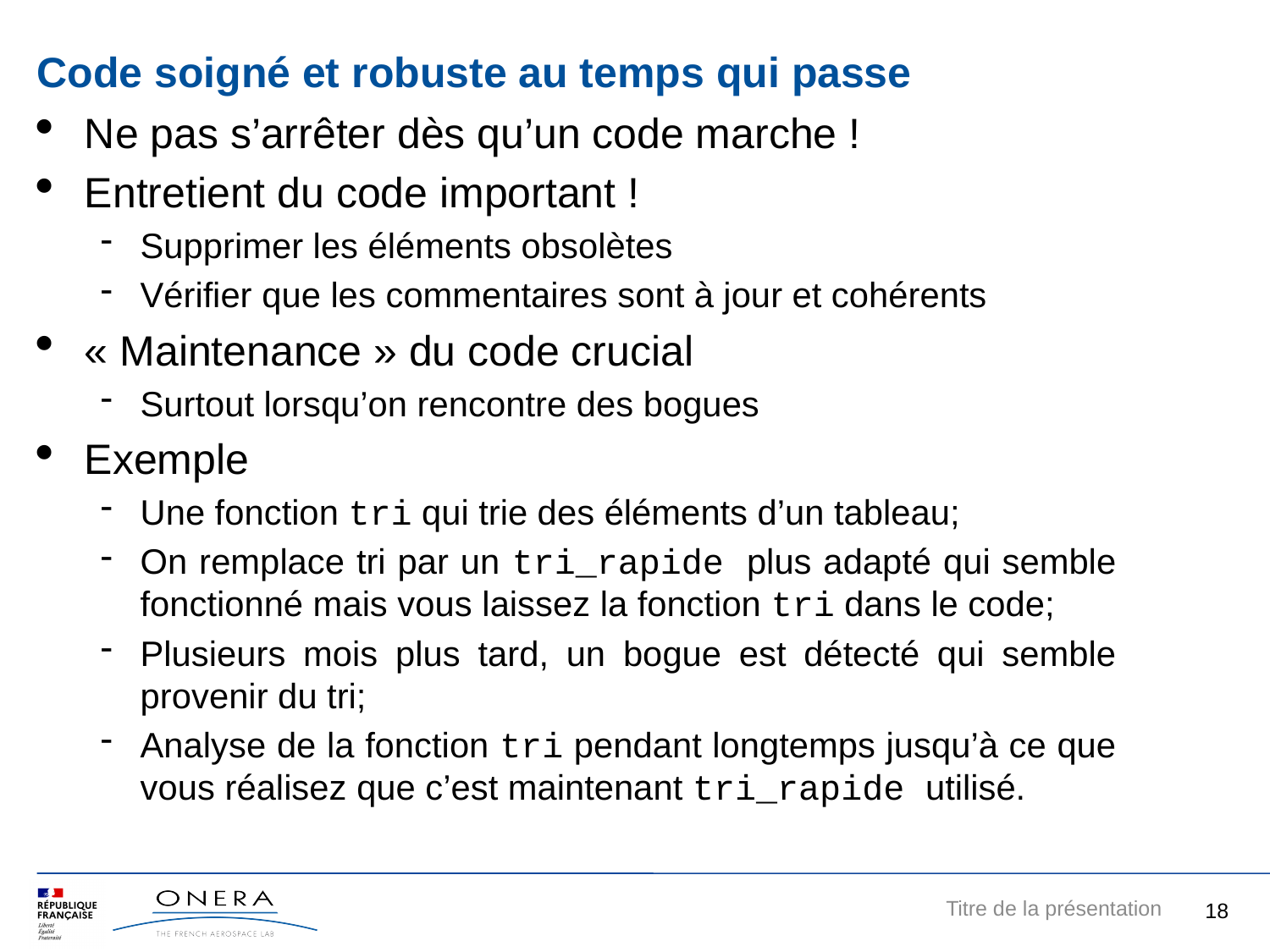

Code soigné et robuste au temps qui passe
Ne pas s’arrêter dès qu’un code marche !
Entretient du code important !
Supprimer les éléments obsolètes
Vérifier que les commentaires sont à jour et cohérents
« Maintenance » du code crucial
Surtout lorsqu’on rencontre des bogues
Exemple
Une fonction tri qui trie des éléments d’un tableau;
On remplace tri par un tri_rapide plus adapté qui semble fonctionné mais vous laissez la fonction tri dans le code;
Plusieurs mois plus tard, un bogue est détecté qui semble provenir du tri;
Analyse de la fonction tri pendant longtemps jusqu’à ce que vous réalisez que c’est maintenant tri_rapide utilisé.

18
Titre de la présentation